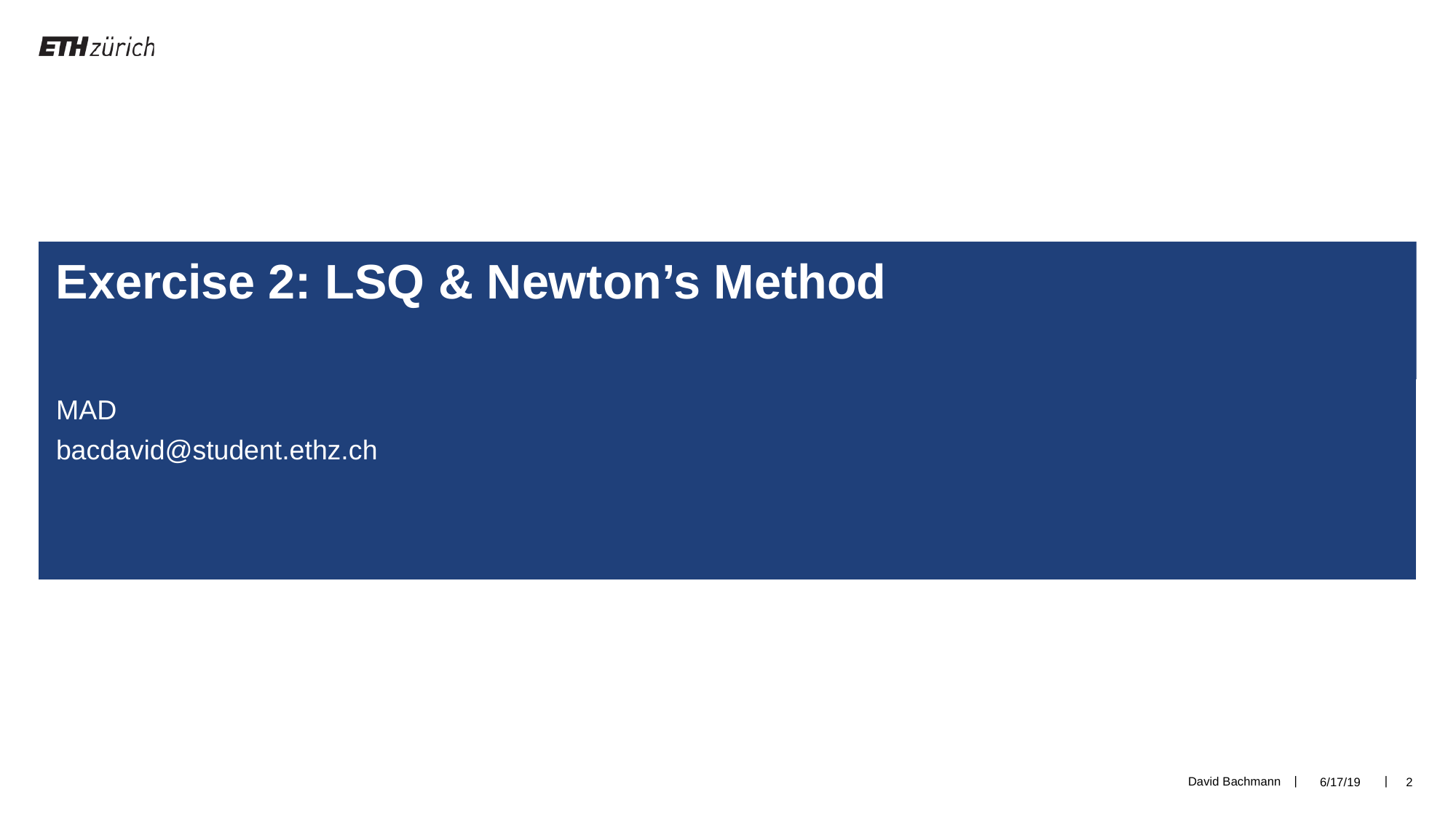

Exercise 2: LSQ & Newton’s Method
MAD
bacdavid@student.ethz.ch

David Bachmann
6/17/19
2